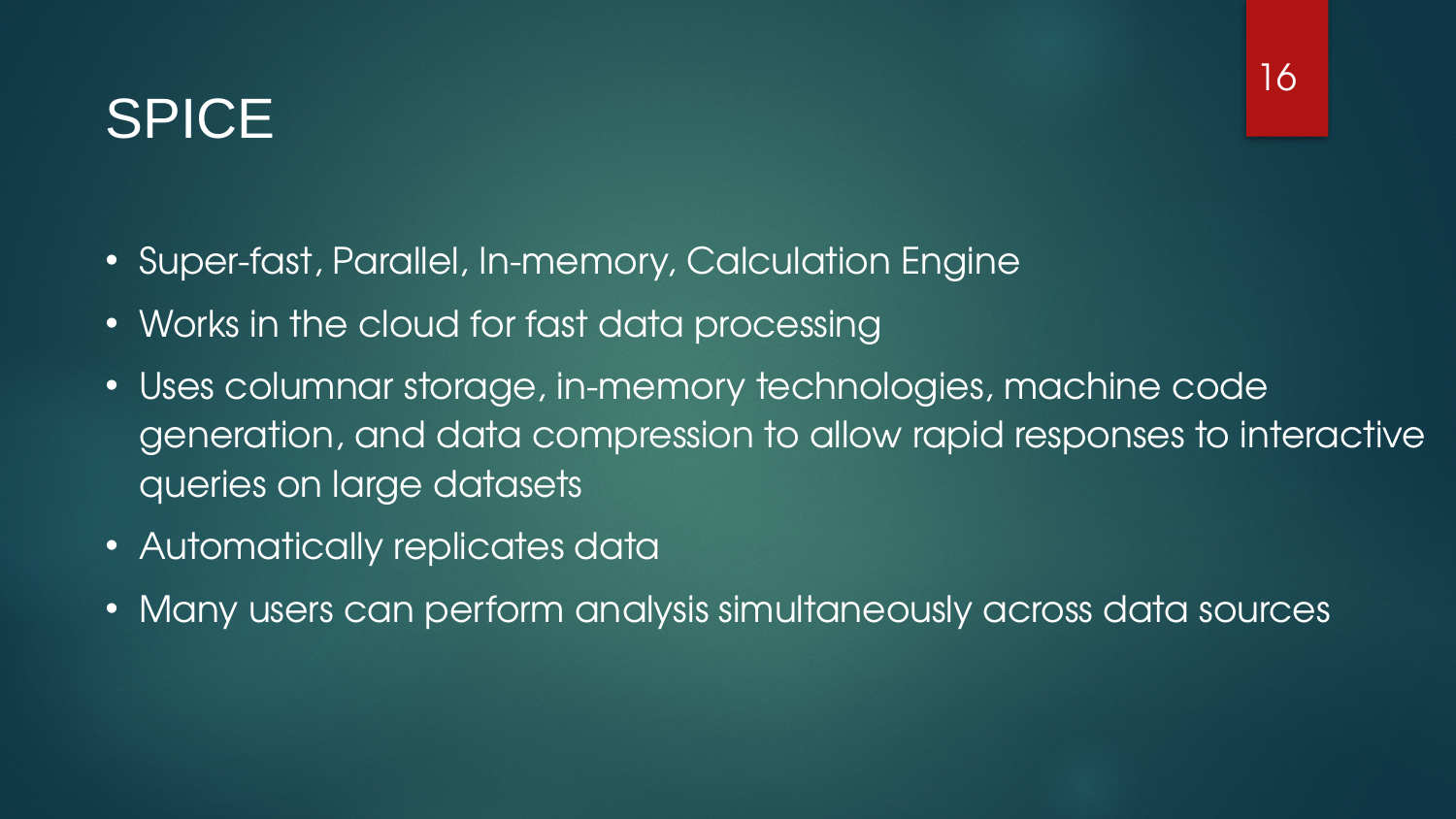

16
# SPICE
Super-fast, Parallel, In-memory, Calculation Engine
Works in the cloud for fast data processing
Uses columnar storage, in-memory technologies, machine code generation, and data compression to allow rapid responses to interactive queries on large datasets
Automatically replicates data
Many users can perform analysis simultaneously across data sources